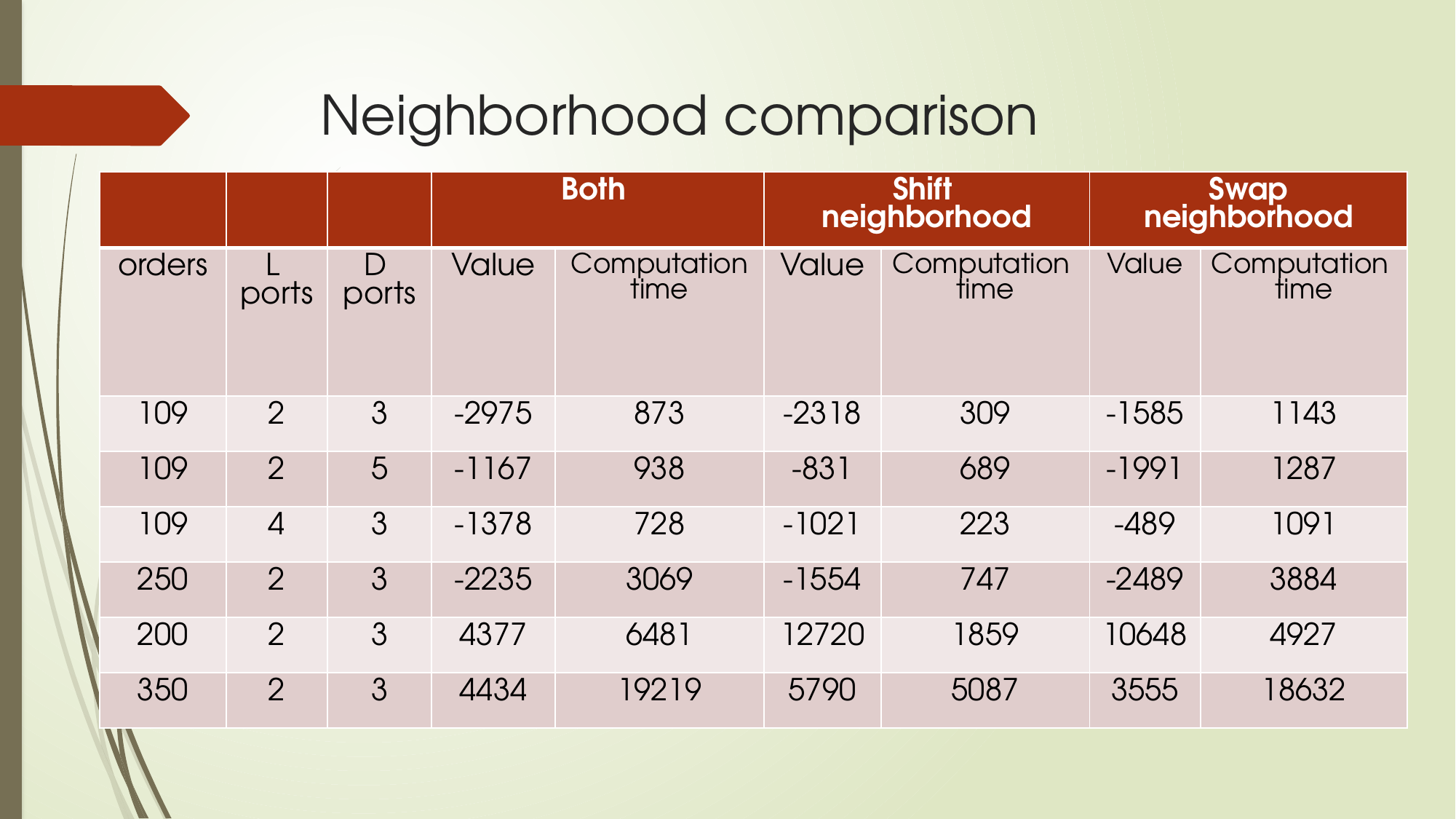

# Neighborhood comparison
|  |  |  | Both |  | Shift neighborhood |  | Swap neighborhood |  |
| --- | --- | --- | --- | --- | --- | --- | --- | --- |
| orders | L ports | D ports | Value | Computation time | Value | Computation time | Value | Computation time |
| 109 | 2 | 3 | -2975 | 873 | -2318 | 309 | -1585 | 1143 |
| 109 | 2 | 5 | -1167 | 938 | -831 | 689 | -1991 | 1287 |
| 109 | 4 | 3 | -1378 | 728 | -1021 | 223 | -489 | 1091 |
| 250 | 2 | 3 | -2235 | 3069 | -1554 | 747 | -2489 | 3884 |
| 200 | 2 | 3 | 4377 | 6481 | 12720 | 1859 | 10648 | 4927 |
| 350 | 2 | 3 | 4434 | 19219 | 5790 | 5087 | 3555 | 18632 |